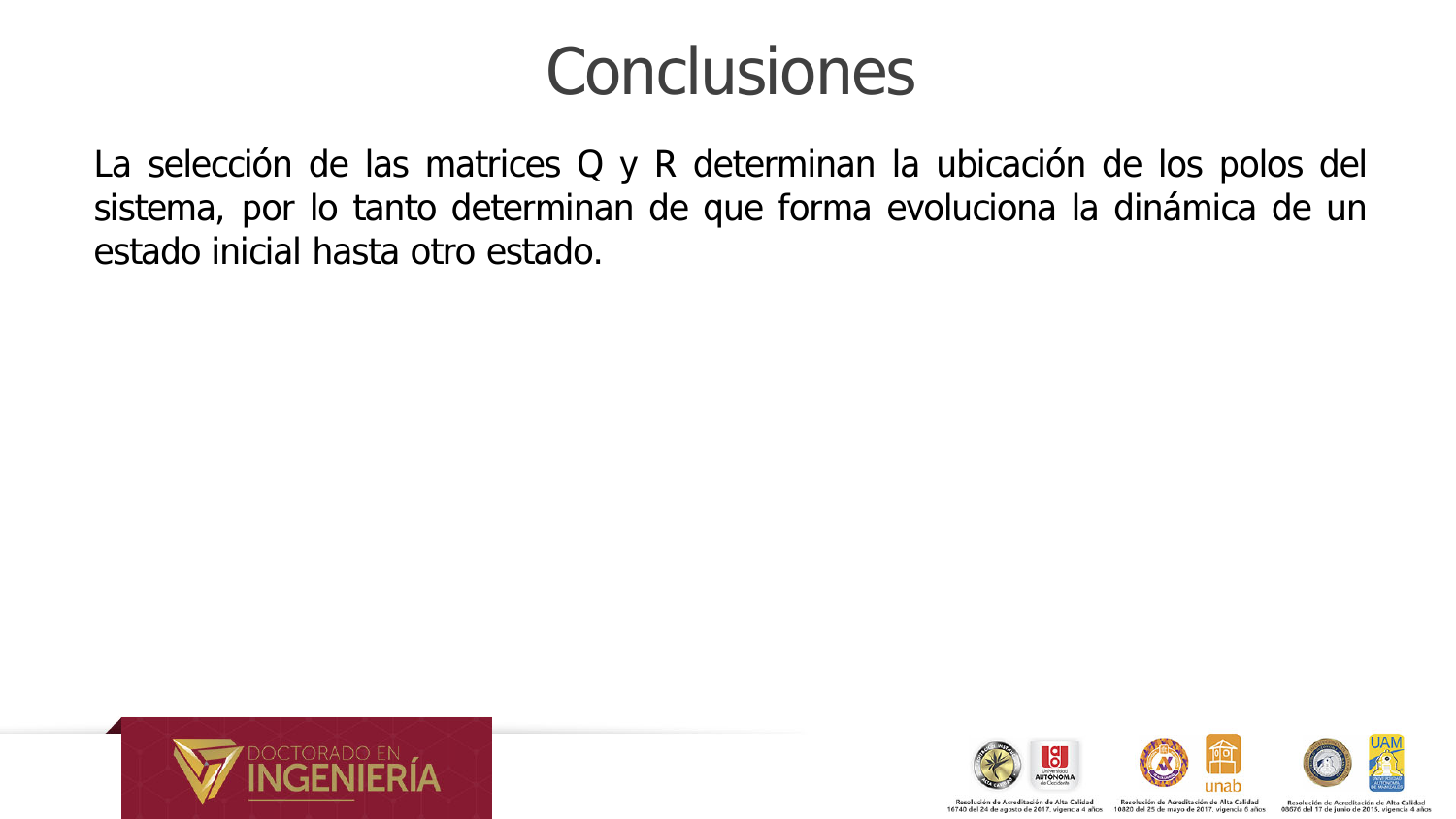

# Conclusiones
La selección de las matrices Q y R determinan la ubicación de los polos del sistema, por lo tanto determinan de que forma evoluciona la dinámica de un estado inicial hasta otro estado.